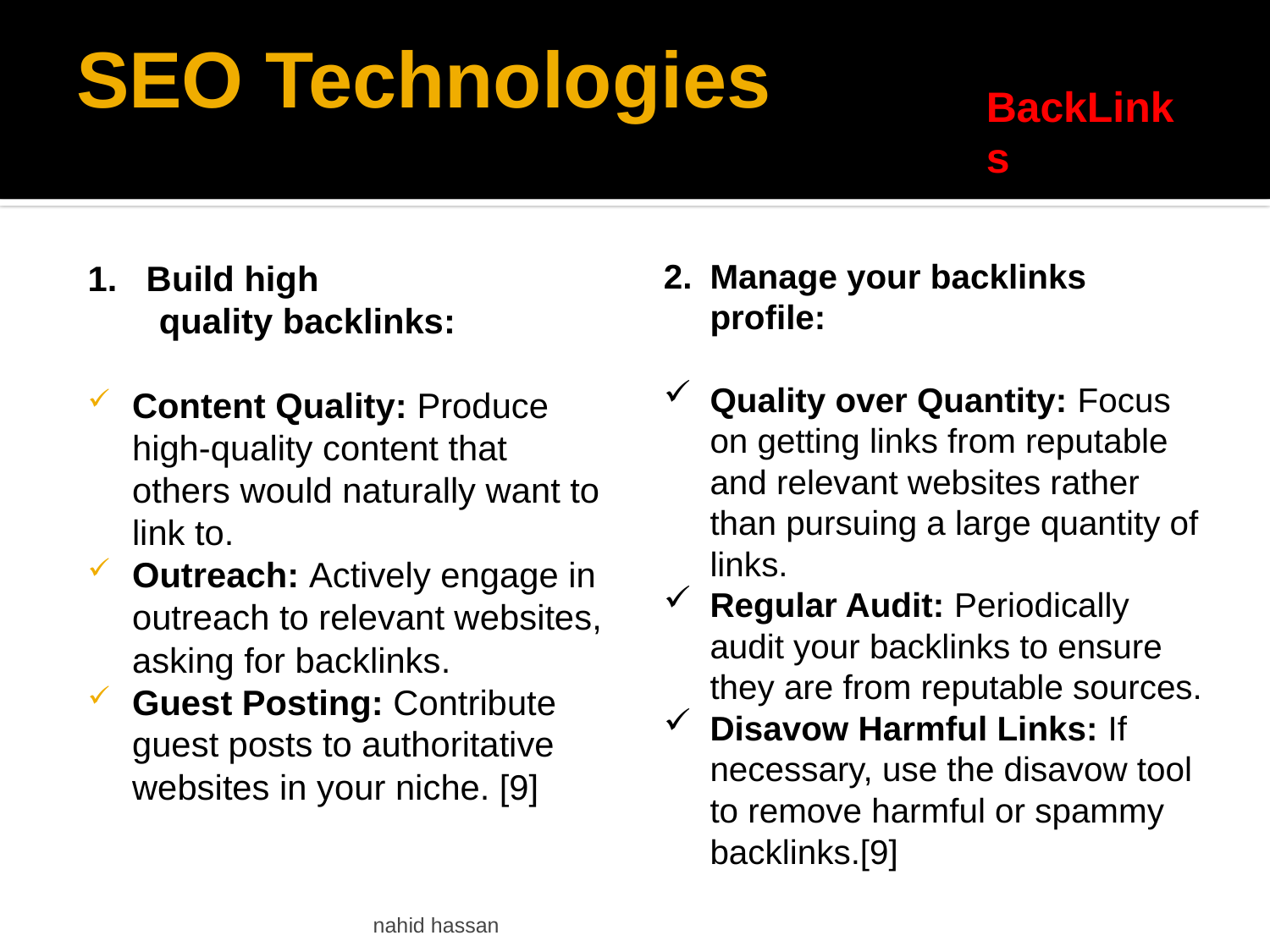

# SEO Technologies
BackLinks

2.	Manage your backlinks profile:

Quality over Quantity: Focus on getting links from reputable and relevant websites rather than pursuing a large quantity of links.
Regular Audit: Periodically audit your backlinks to ensure they are from reputable sources.
Disavow Harmful Links: If necessary, use the disavow tool to remove harmful or spammy backlinks.[9]
1.   Build high quality backlinks:

Content Quality: Produce high-quality content that others would naturally want to link to.
Outreach: Actively engage in outreach to relevant websites, asking for backlinks.
Guest Posting: Contribute guest posts to authoritative websites in your niche. [9]

nahid hassan